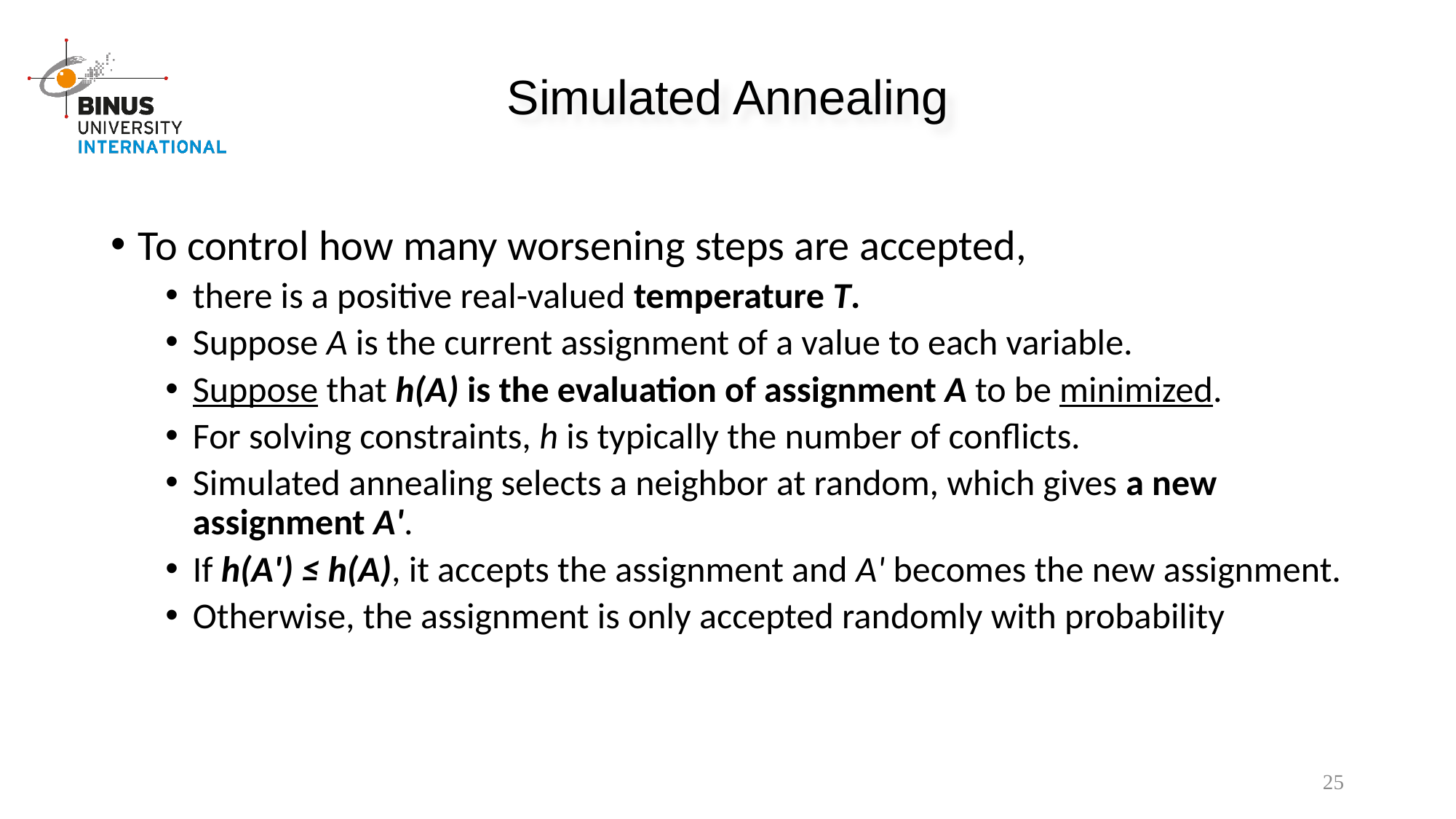

Simulated Annealing
To control how many worsening steps are accepted,
there is a positive real-valued temperature T.
Suppose A is the current assignment of a value to each variable.
Suppose that h(A) is the evaluation of assignment A to be minimized.
For solving constraints, h is typically the number of conflicts.
Simulated annealing selects a neighbor at random, which gives a new assignment A'.
If h(A') ≤ h(A), it accepts the assignment and A' becomes the new assignment.
Otherwise, the assignment is only accepted randomly with probability
25